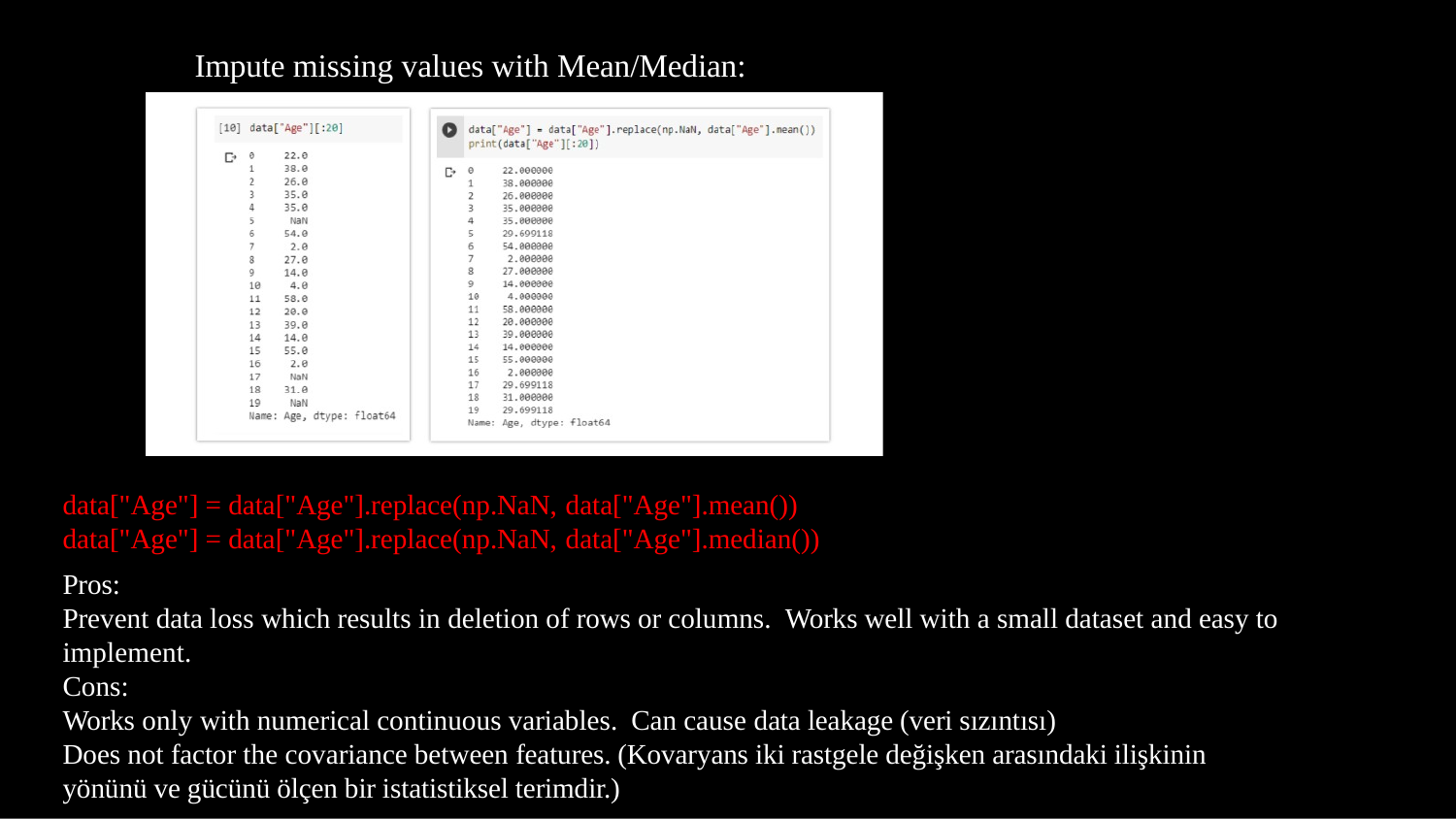

# Impute missing values with Mean/Median:

data["Age"] = data["Age"].replace(np.NaN, data["Age"].mean())
data["Age"] = data["Age"].replace(np.NaN, data["Age"].median())
Pros:
Prevent data loss which results in deletion of rows or columns.  Works well with a small dataset and easy to implement.
Cons:
Works only with numerical continuous variables.  Can cause data leakage (veri sızıntısı)
Does not factor the covariance between features. (Kovaryans iki rastgele değişken arasındaki ilişkinin yönünü ve gücünü ölçen bir istatistiksel terimdir.)